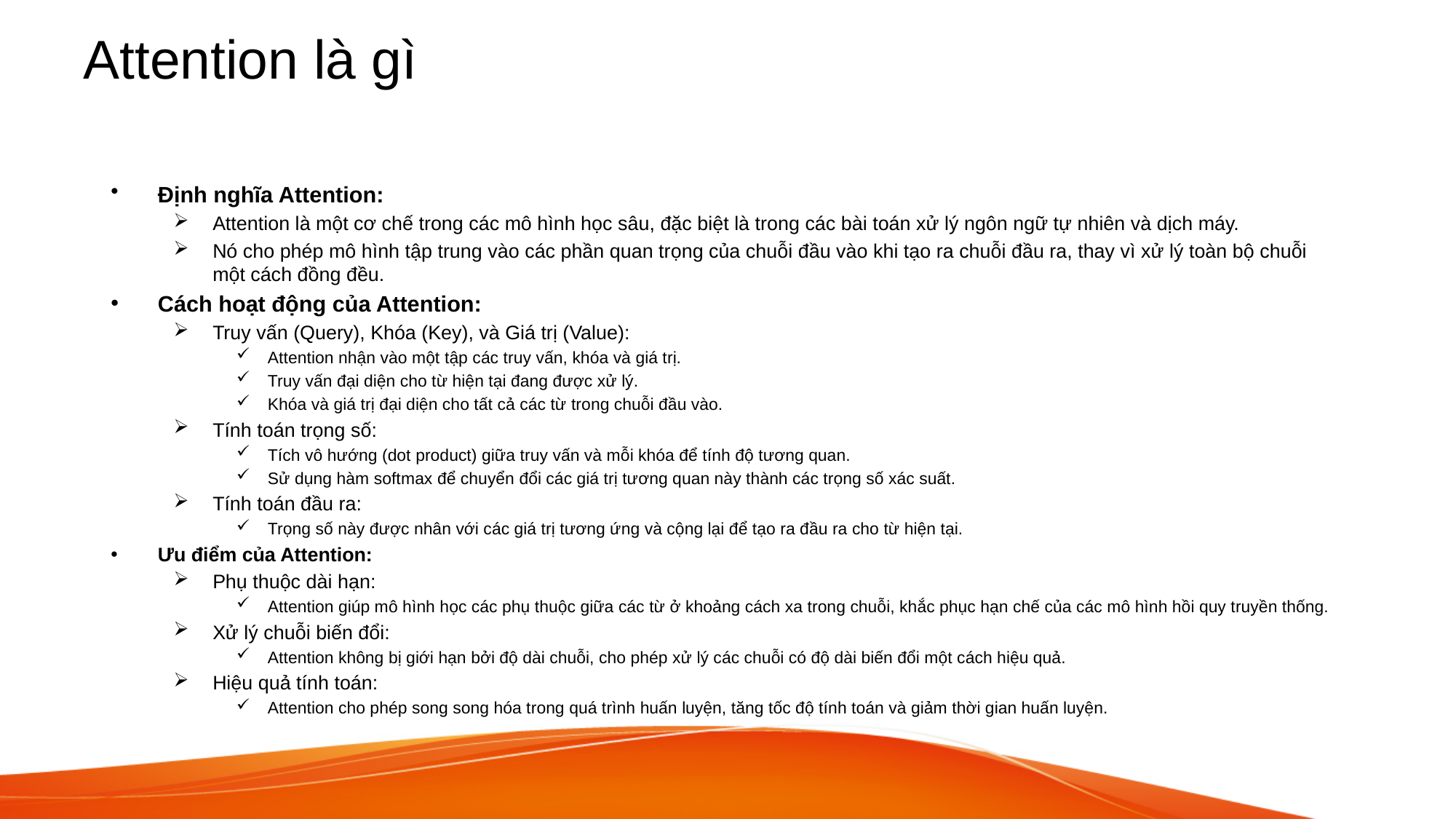

# Attention là gì
Định nghĩa Attention:
Attention là một cơ chế trong các mô hình học sâu, đặc biệt là trong các bài toán xử lý ngôn ngữ tự nhiên và dịch máy.
Nó cho phép mô hình tập trung vào các phần quan trọng của chuỗi đầu vào khi tạo ra chuỗi đầu ra, thay vì xử lý toàn bộ chuỗi một cách đồng đều.
Cách hoạt động của Attention:
Truy vấn (Query), Khóa (Key), và Giá trị (Value):
Attention nhận vào một tập các truy vấn, khóa và giá trị.
Truy vấn đại diện cho từ hiện tại đang được xử lý.
Khóa và giá trị đại diện cho tất cả các từ trong chuỗi đầu vào.
Tính toán trọng số:
Tích vô hướng (dot product) giữa truy vấn và mỗi khóa để tính độ tương quan.
Sử dụng hàm softmax để chuyển đổi các giá trị tương quan này thành các trọng số xác suất.
Tính toán đầu ra:
Trọng số này được nhân với các giá trị tương ứng và cộng lại để tạo ra đầu ra cho từ hiện tại.
Ưu điểm của Attention:
Phụ thuộc dài hạn:
Attention giúp mô hình học các phụ thuộc giữa các từ ở khoảng cách xa trong chuỗi, khắc phục hạn chế của các mô hình hồi quy truyền thống.
Xử lý chuỗi biến đổi:
Attention không bị giới hạn bởi độ dài chuỗi, cho phép xử lý các chuỗi có độ dài biến đổi một cách hiệu quả.
Hiệu quả tính toán:
Attention cho phép song song hóa trong quá trình huấn luyện, tăng tốc độ tính toán và giảm thời gian huấn luyện.